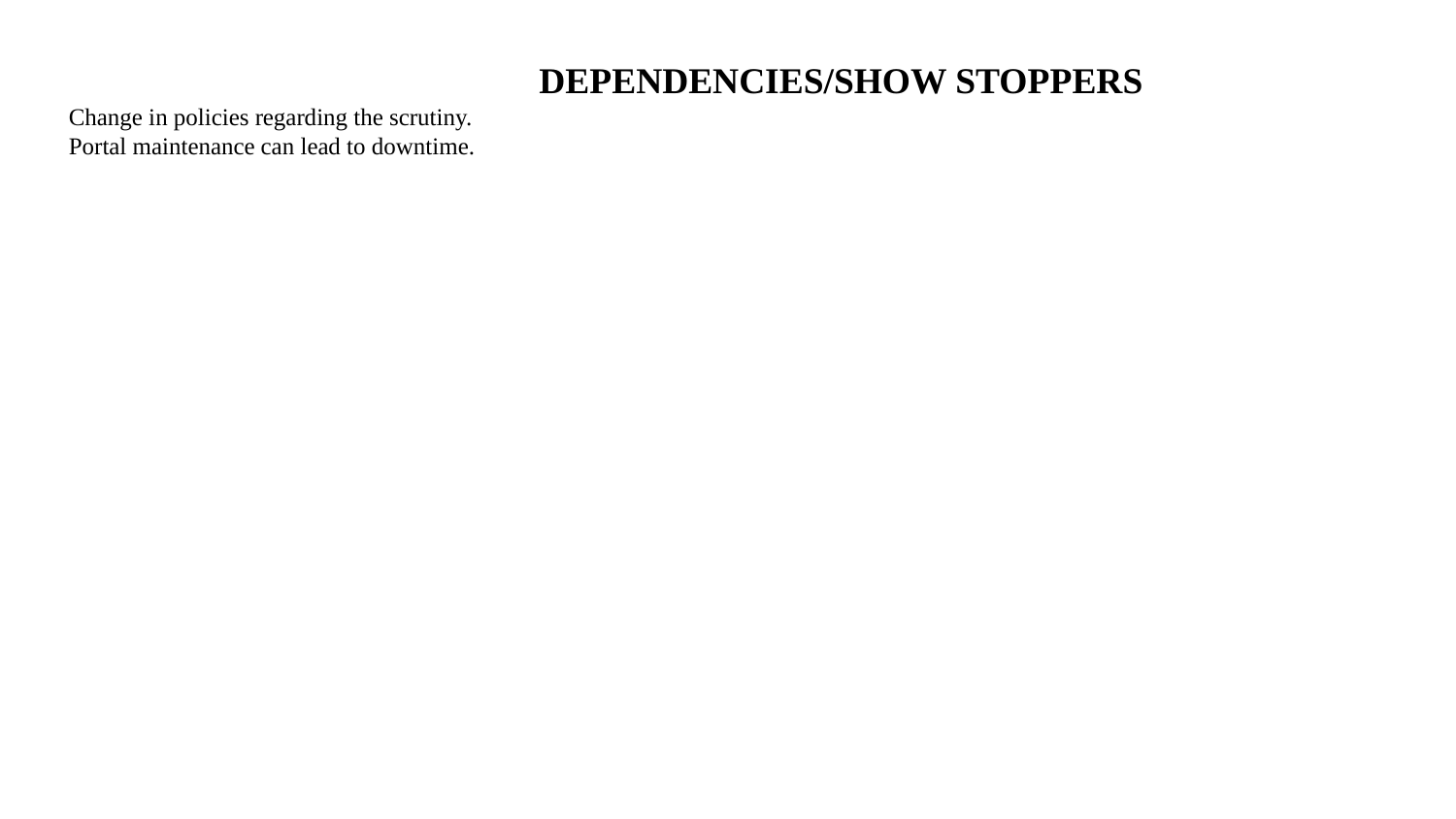

DEPENDENCIES/SHOW STOPPERS
Change in policies regarding the scrutiny.
Portal maintenance can lead to downtime.